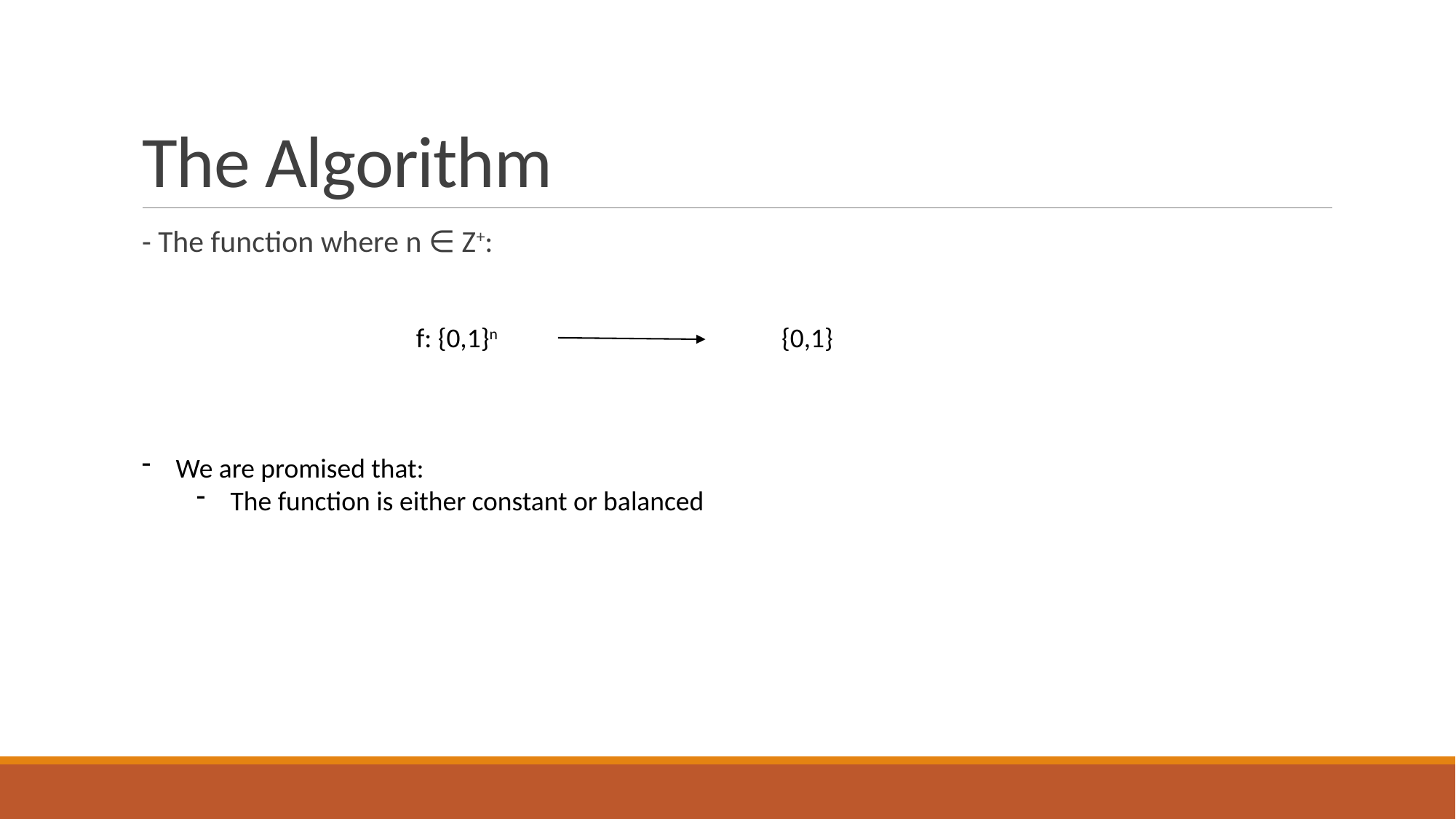

# The Algorithm
- The function where n ∈ Z+:
f: {0,1}n
{0,1}
We are promised that:
The function is either constant or balanced